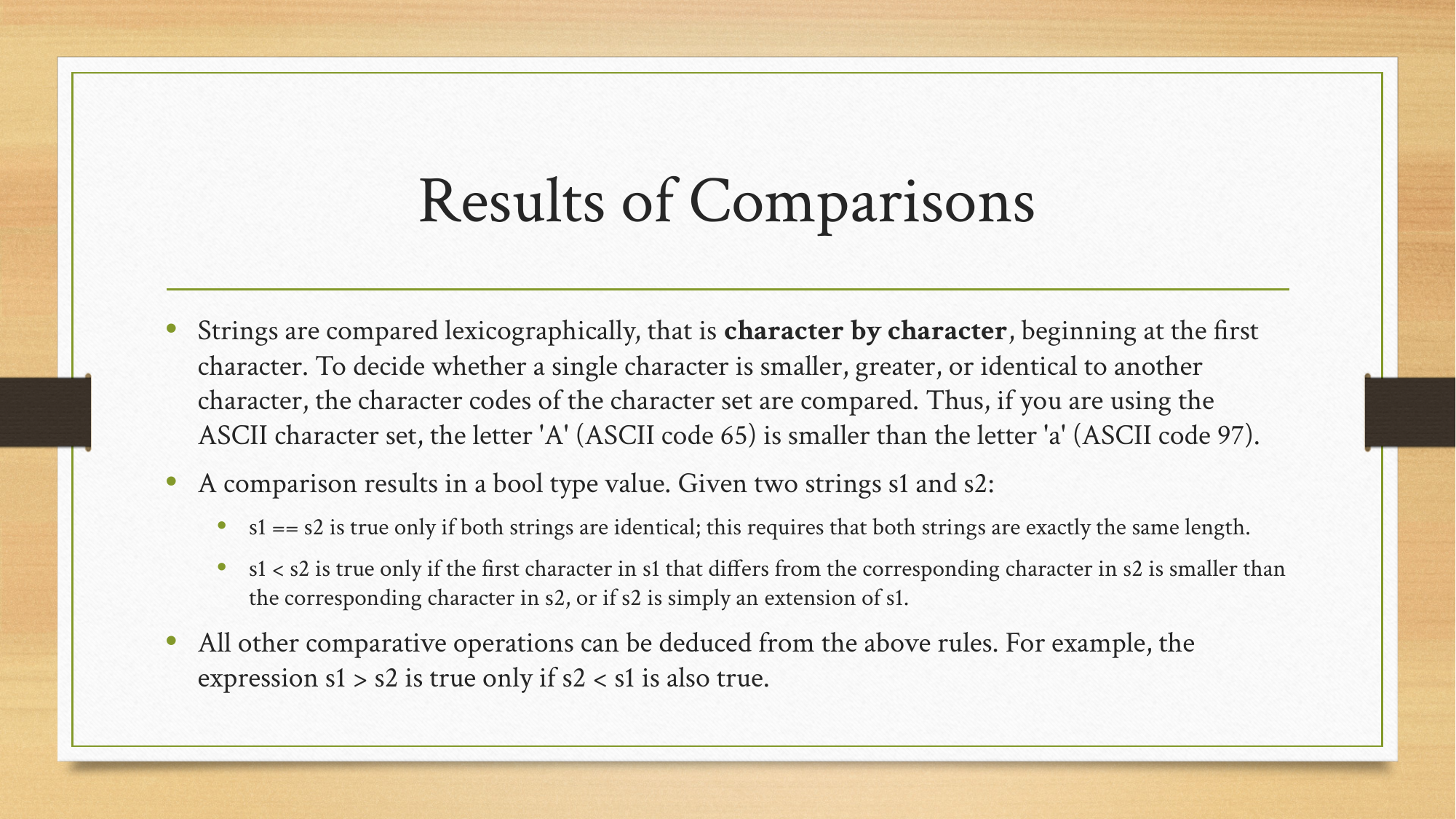

# Results of Comparisons
Strings are compared lexicographically, that is character by character, beginning at the first character. To decide whether a single character is smaller, greater, or identical to another character, the character codes of the character set are compared. Thus, if you are using the ASCII character set, the letter 'A' (ASCII code 65) is smaller than the letter 'a' (ASCII code 97).
A comparison results in a bool type value. Given two strings s1 and s2:
s1 == s2 is true only if both strings are identical; this requires that both strings are exactly the same length.
s1 < s2 is true only if the first character in s1 that differs from the corresponding character in s2 is smaller than the corresponding character in s2, or if s2 is simply an extension of s1.
All other comparative operations can be deduced from the above rules. For example, the expression s1 > s2 is true only if s2 < s1 is also true.